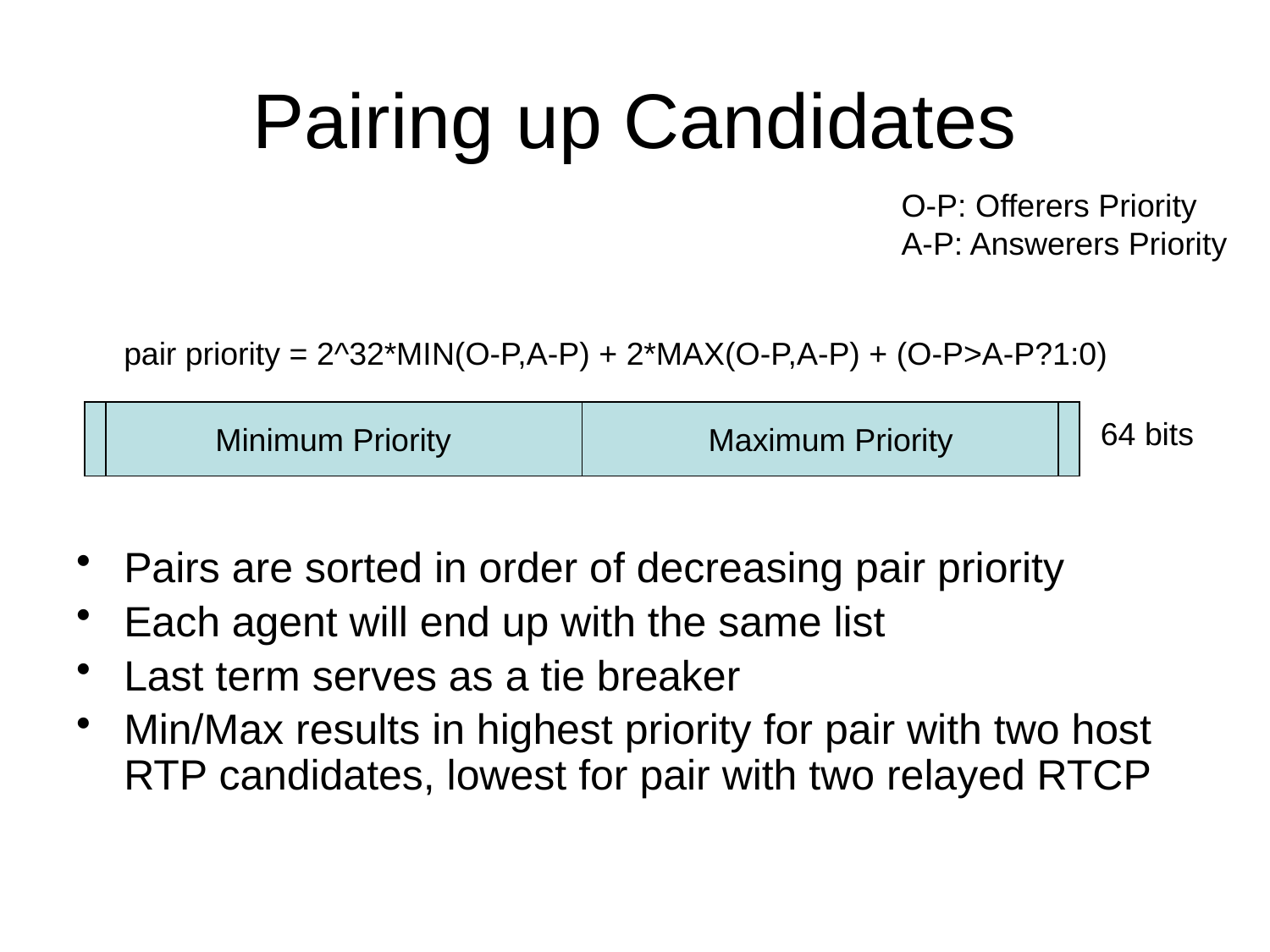

# Pairing up Candidates
O-P: Offerers Priority
A-P: Answerers Priority
pair priority = 2^32*MIN(O-P,A-P) + 2*MAX(O-P,A-P) + (O-P>A-P?1:0)
Minimum Priority

Maximum Priority

64 bits
Pairs are sorted in order of decreasing pair priority
Each agent will end up with the same list
Last term serves as a tie breaker
Min/Max results in highest priority for pair with two host RTP candidates, lowest for pair with two relayed RTCP